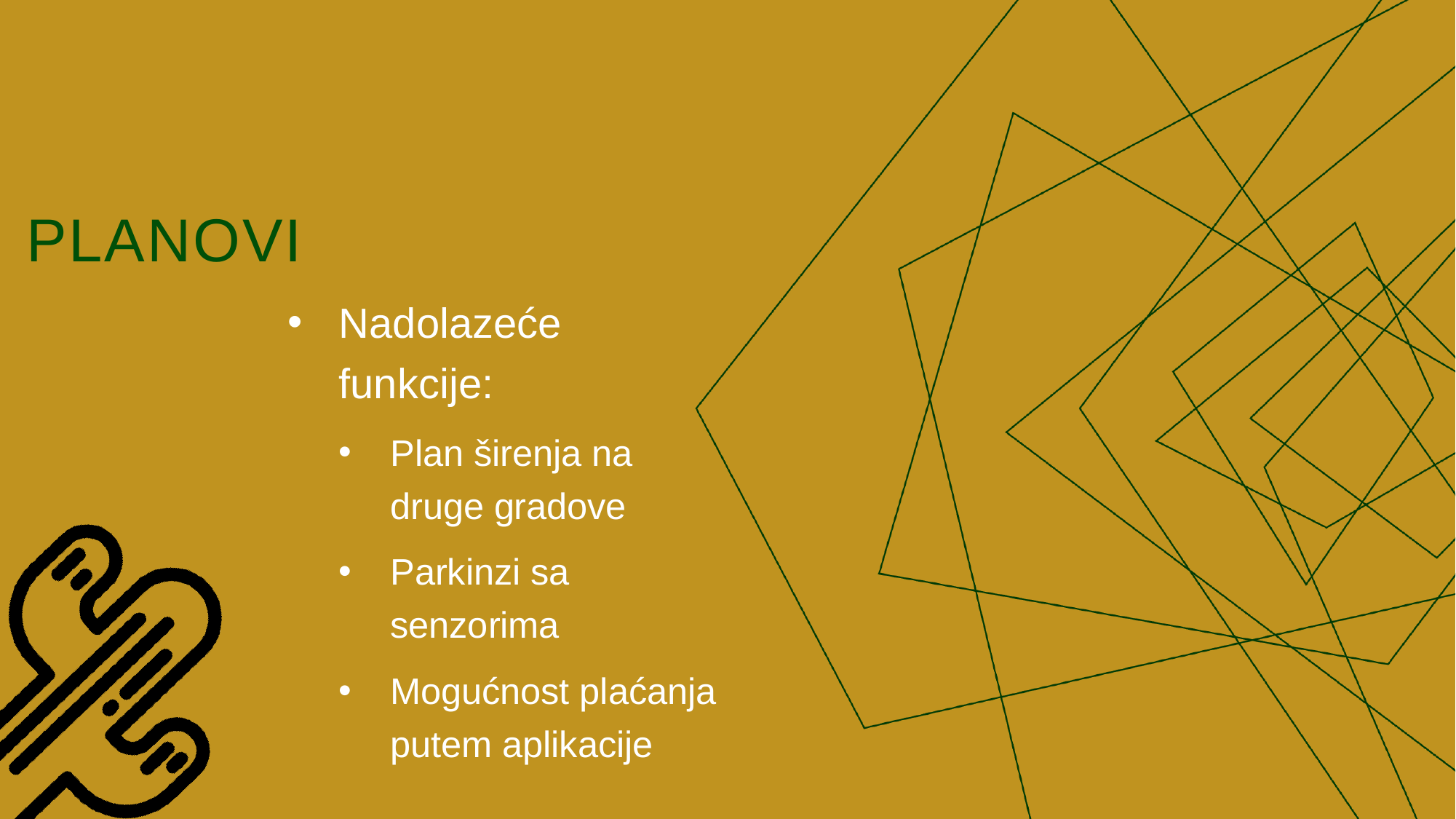

# Planovi
Nadolazeće funkcije:
Plan širenja na druge gradove
Parkinzi sa senzorima
Mogućnost plaćanja putem aplikacije